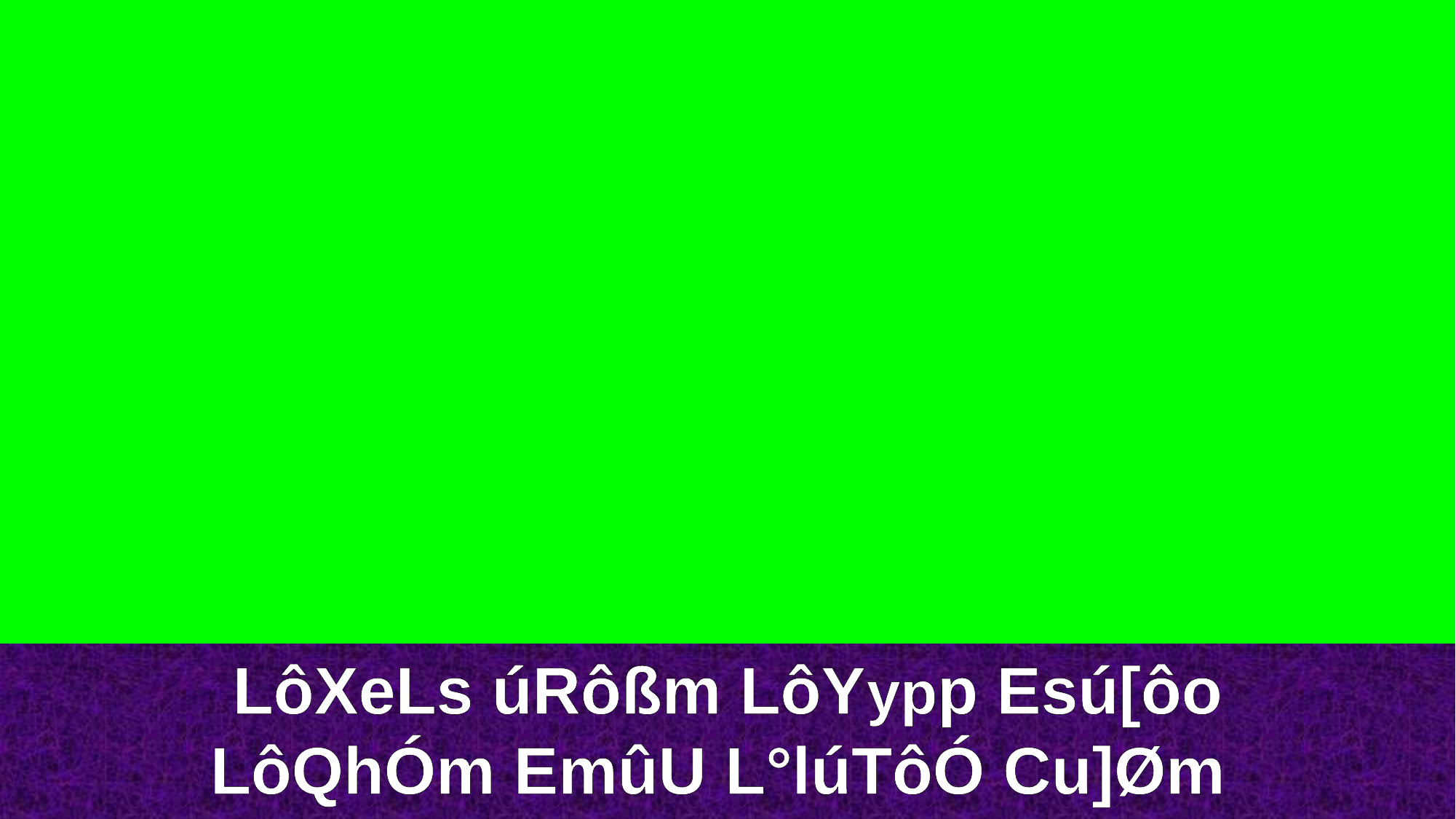

LôXeLs úRôßm LôYypp Esú[ôo
LôQhÓm EmûU L°lúTôÓ Cu]Øm